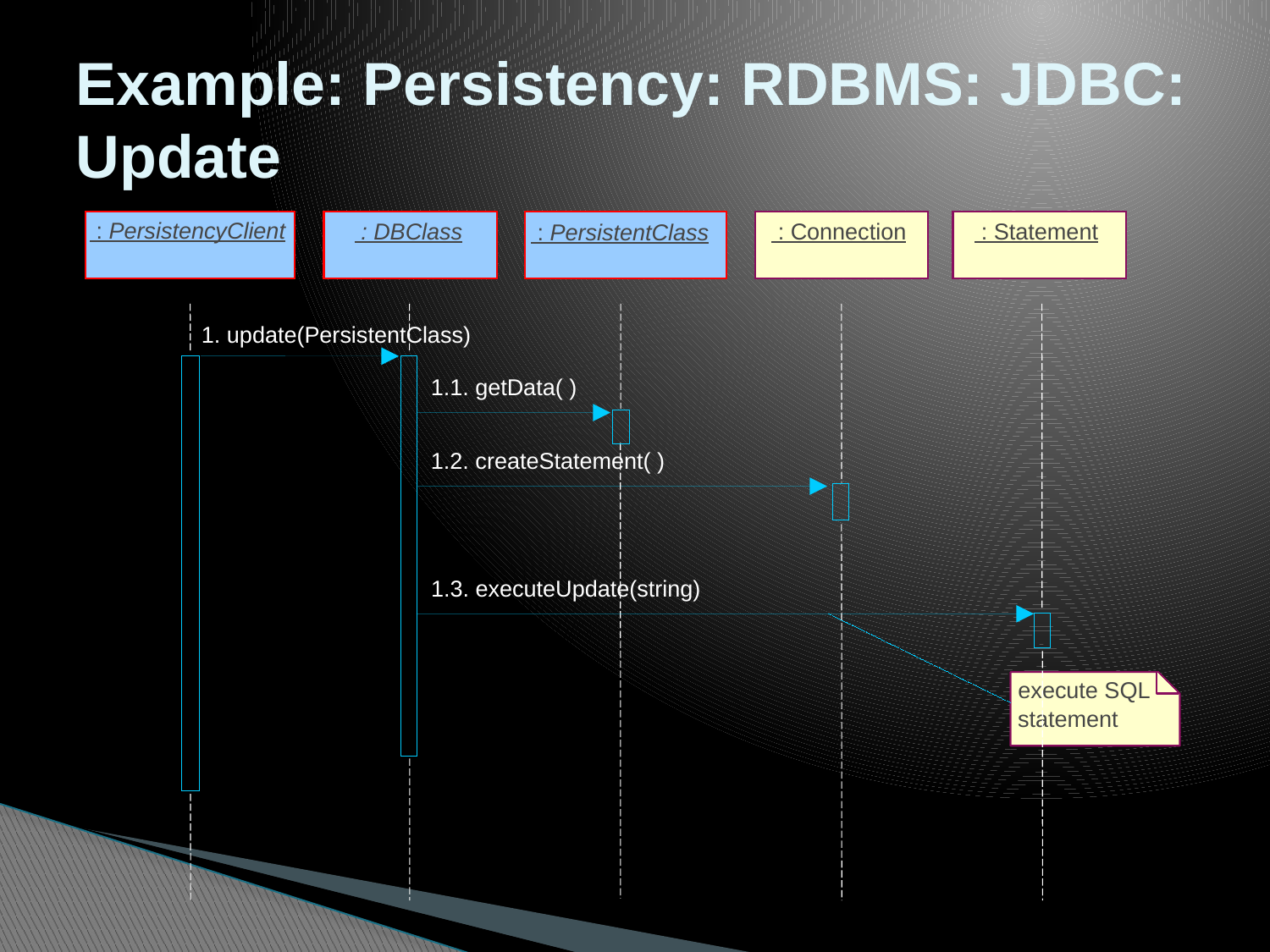

# Example: Persistency: RDBMS: JDBC: Update

 : PersistencyClient
 : DBClass
 : Connection
 : Statement
 : PersistentClass

1. update(PersistentClass)

1.1. getData( )

1.2. createStatement( )

1.3. executeUpdate(string)

execute SQL
statement